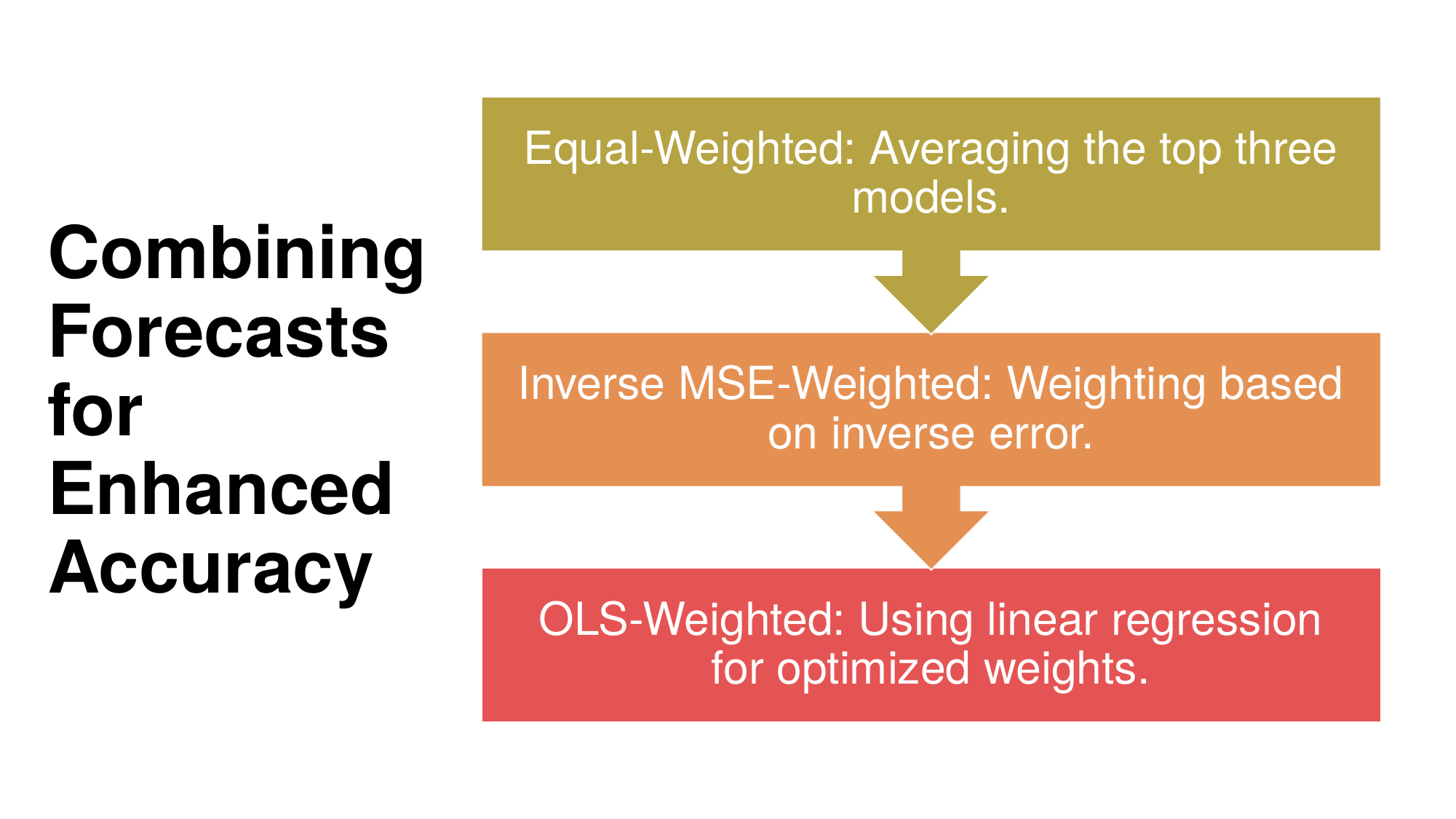

OLS-Weighted: Using linear regression for optimized weights.
Inverse MSE-Weighted: Weighting based on inverse error.
Equal-Weighted: Averaging the top three models.
# Combining Forecasts for Enhanced Accuracy